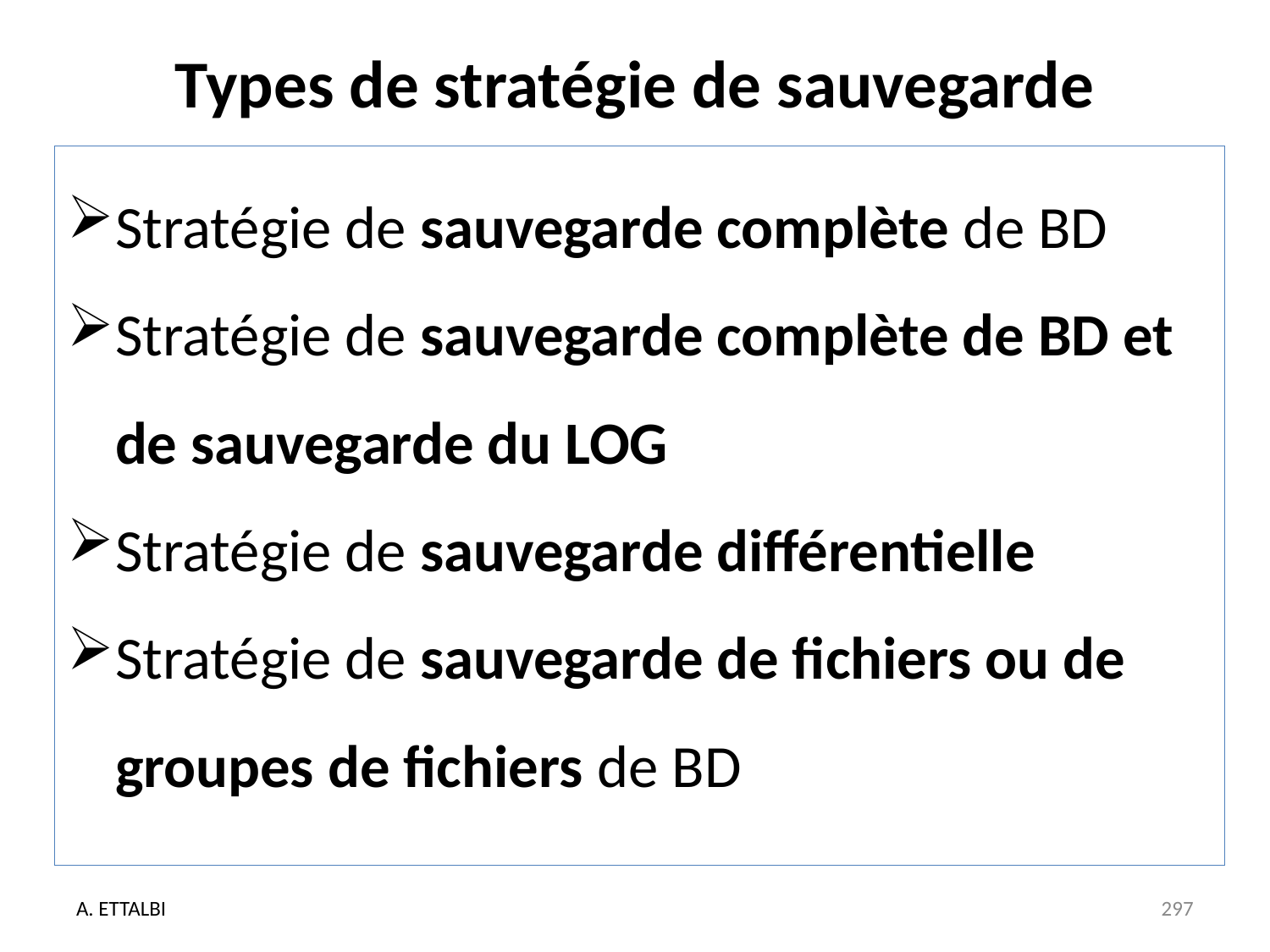

# Types de stratégie de sauvegarde
Stratégie de sauvegarde complète de BD
Stratégie de sauvegarde complète de BD et de sauvegarde du LOG
Stratégie de sauvegarde différentielle
Stratégie de sauvegarde de fichiers ou de groupes de fichiers de BD
A. ETTALBI
297